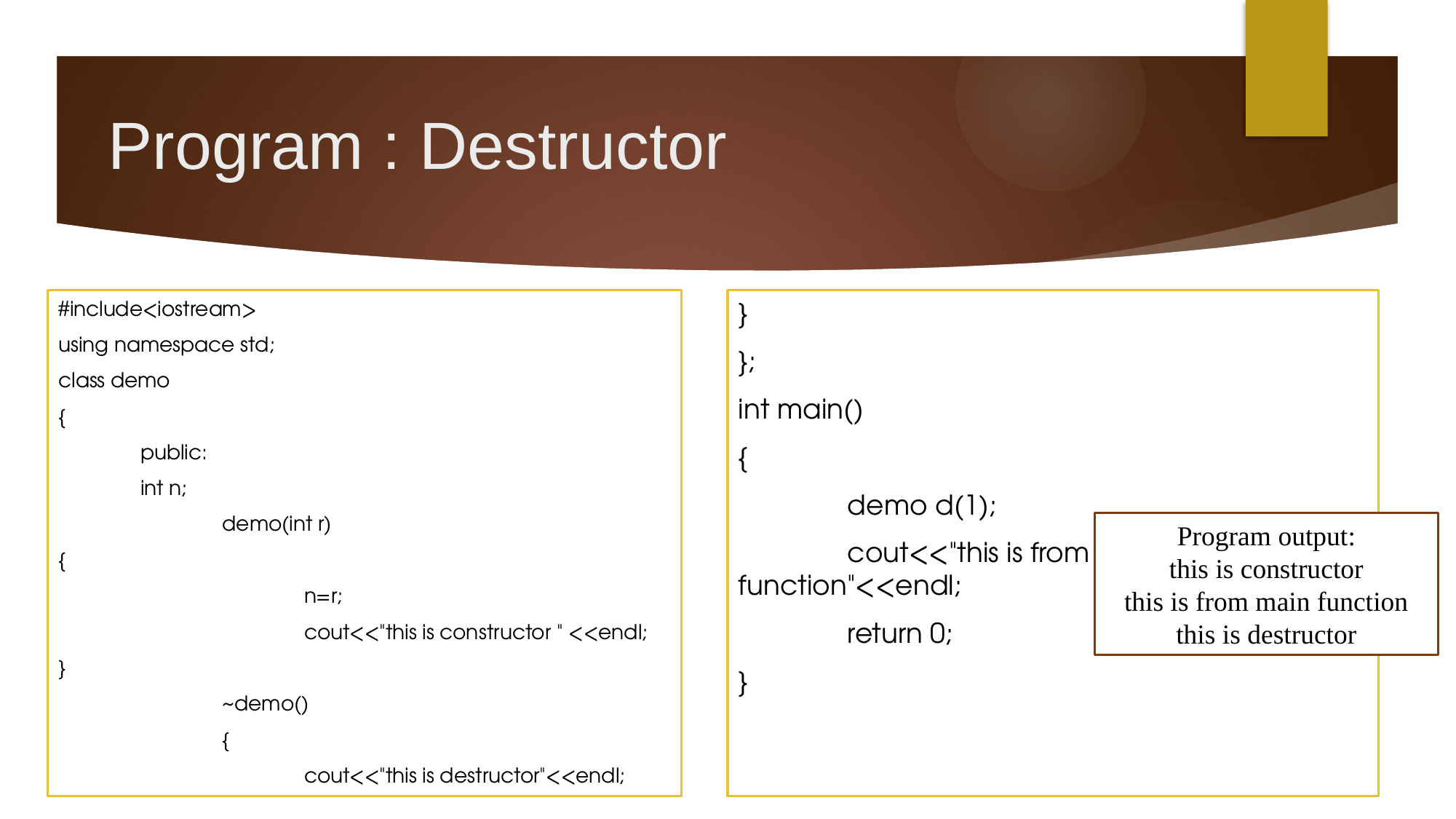

# Program : Destructor
#include<iostream>
using namespace std;
class demo
{
	public:
	int n;
		demo(int r)
{
			n=r;
			cout<<"this is constructor " <<endl;
}
		~demo()
		{
			cout<<"this is destructor"<<endl;
}
};
int main()
{
	demo d(1);
	cout<<"this is from main function"<<endl;
	return 0;
}

Program output:
this is constructor
this is from main function
this is destructor